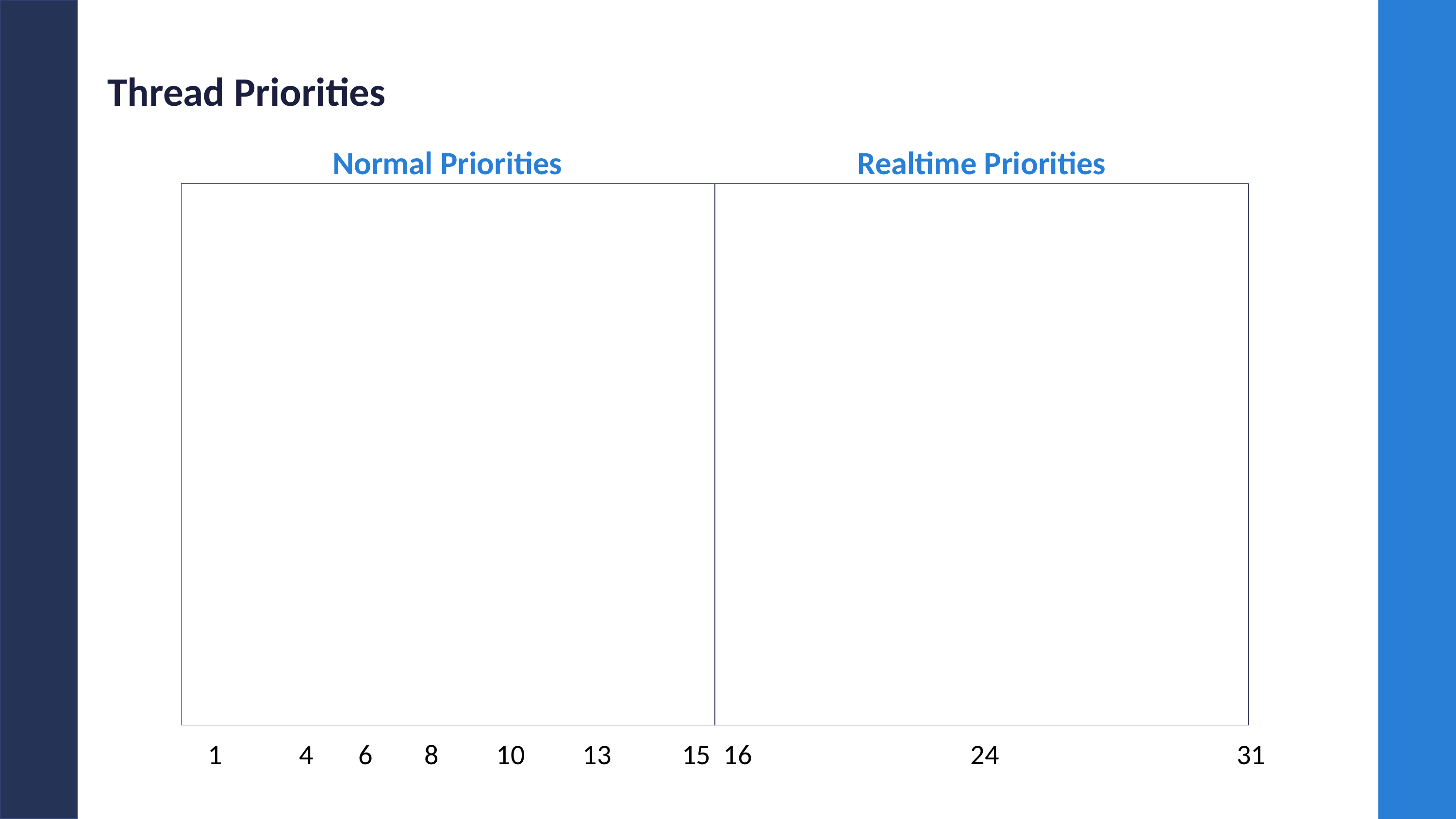

# Thread Priorities
Normal Priorities
Realtime Priorities

   1            4       6        8         10         13           15  16                                  24                                     31